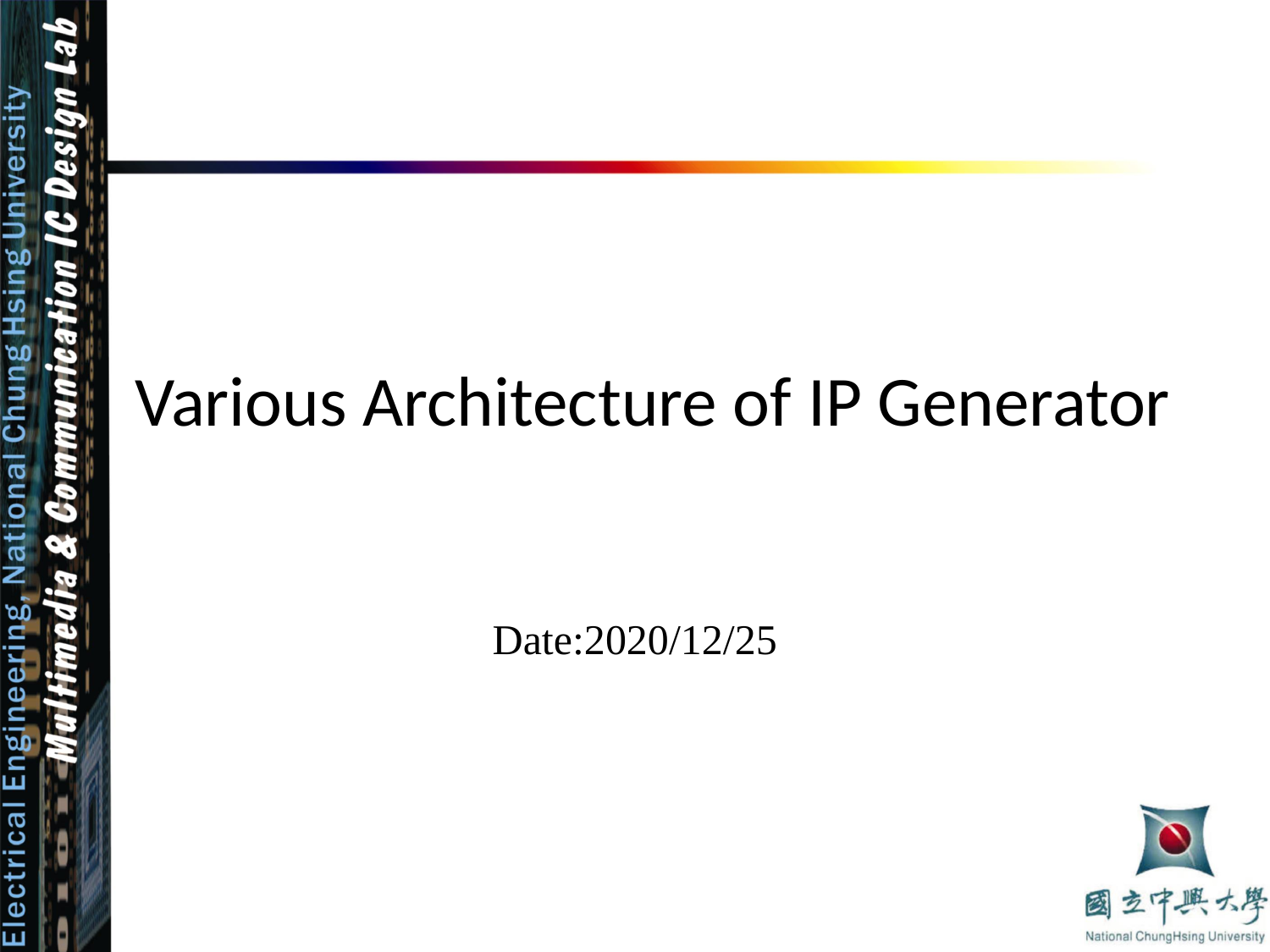

# Various Architecture of IP Generator
Date:2020/12/25